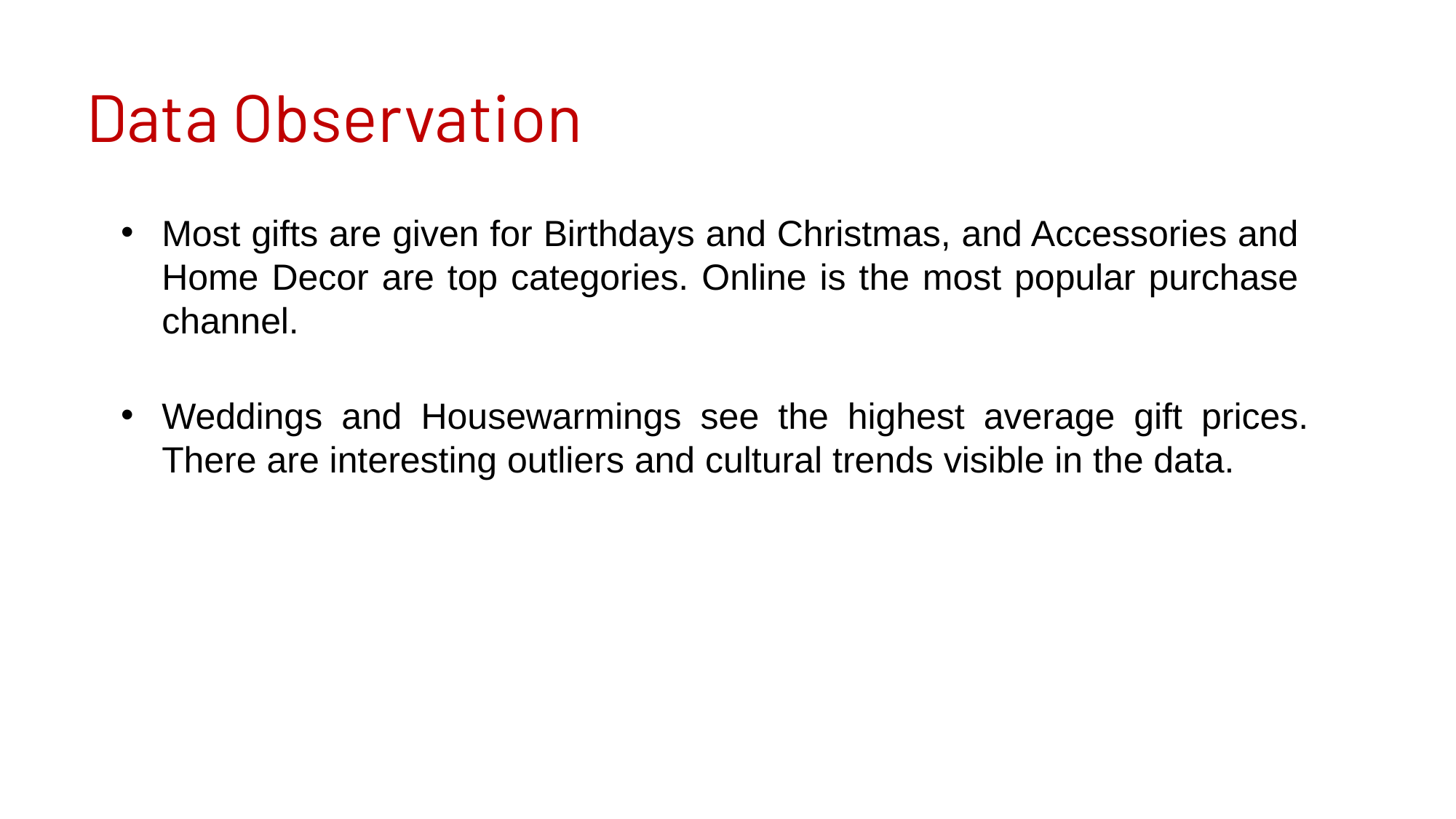

Data Observation
Most gifts are given for Birthdays and Christmas, and Accessories and Home Decor are top categories. Online is the most popular purchase channel.
Weddings and Housewarmings see the highest average gift prices. There are interesting outliers and cultural trends visible in the data.